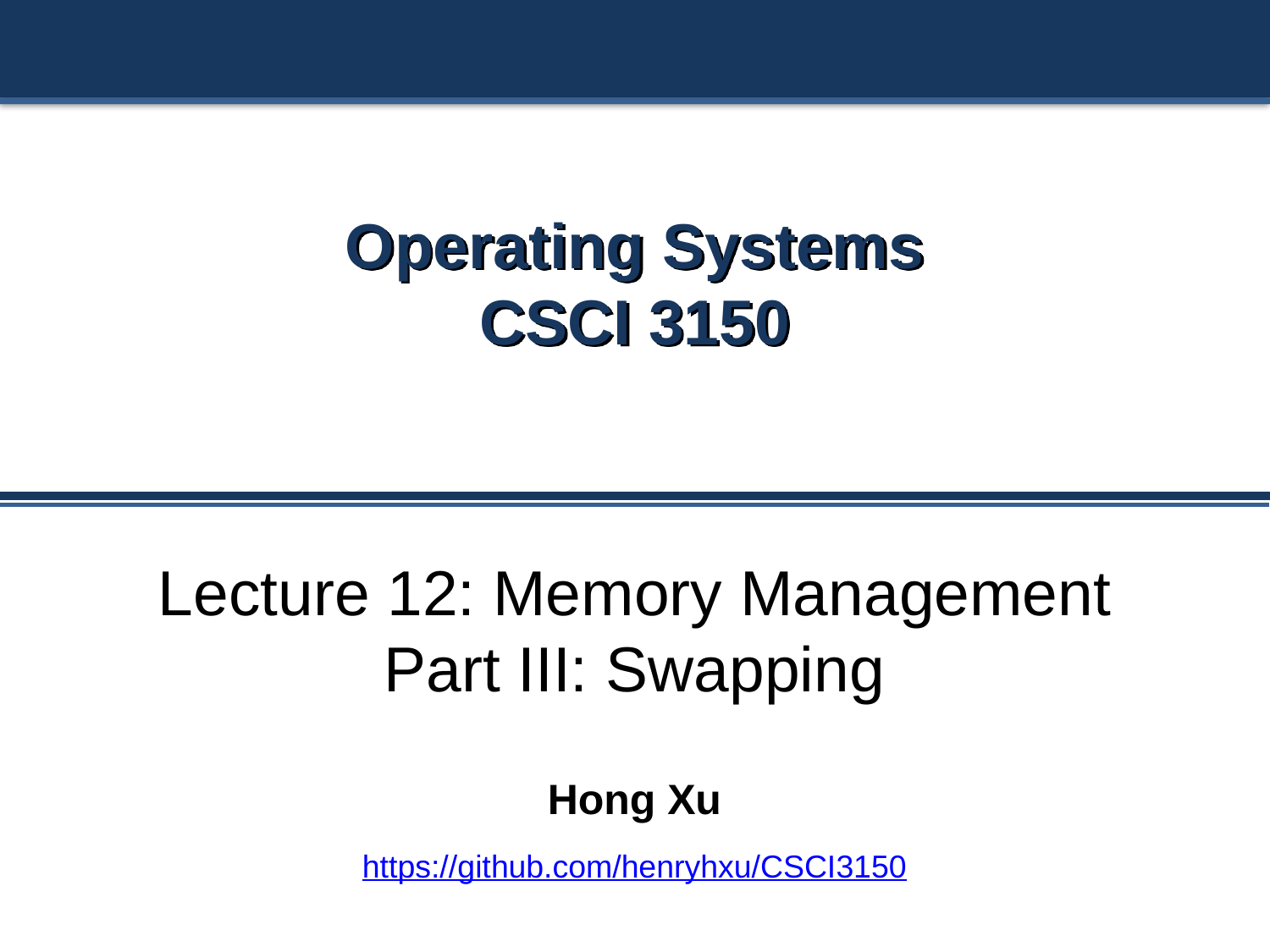

# Operating Systems CSCI 3150
Lecture 12: Memory Management
Part III: Swapping